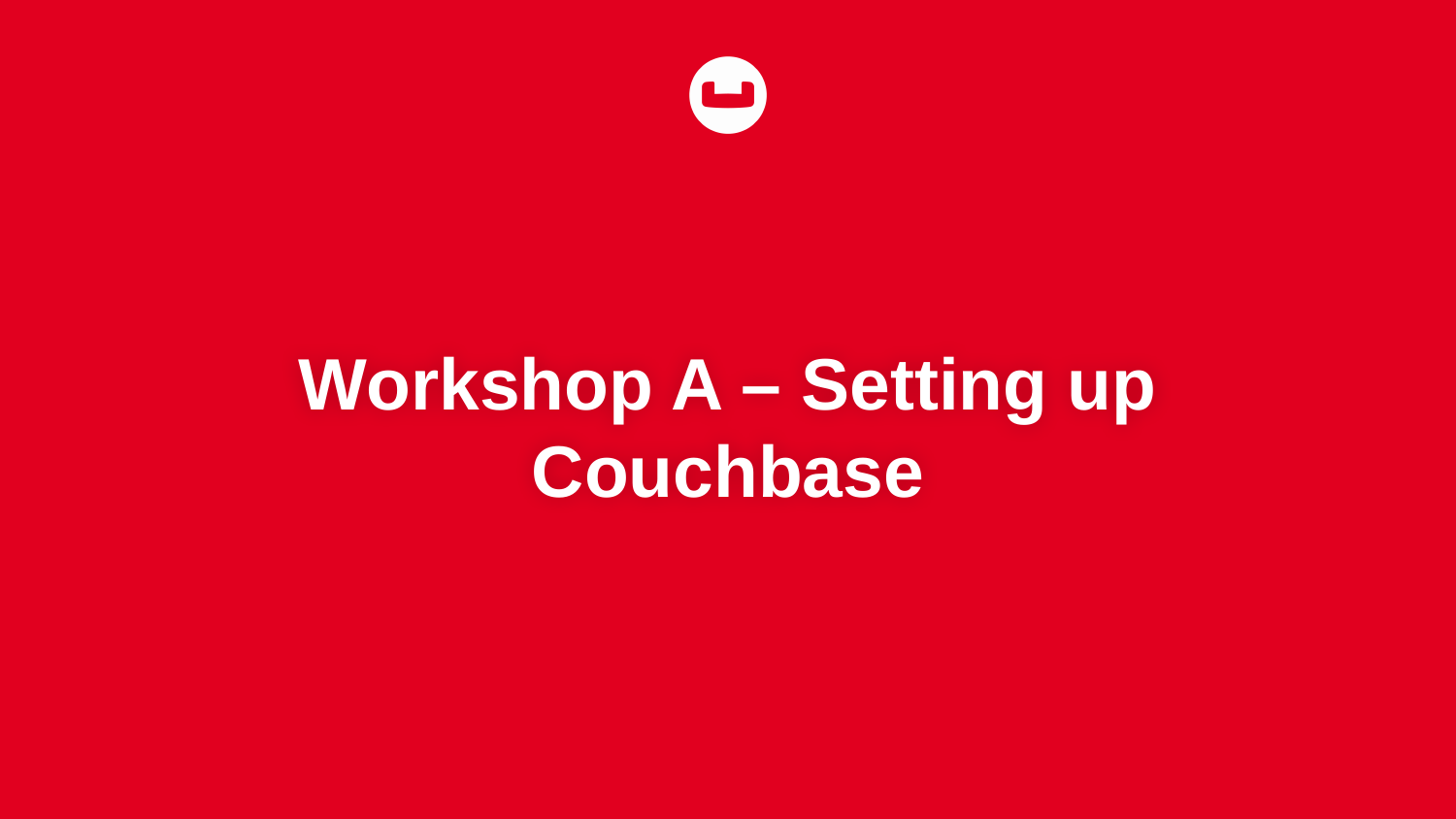

# Workshop A – Setting up Couchbase